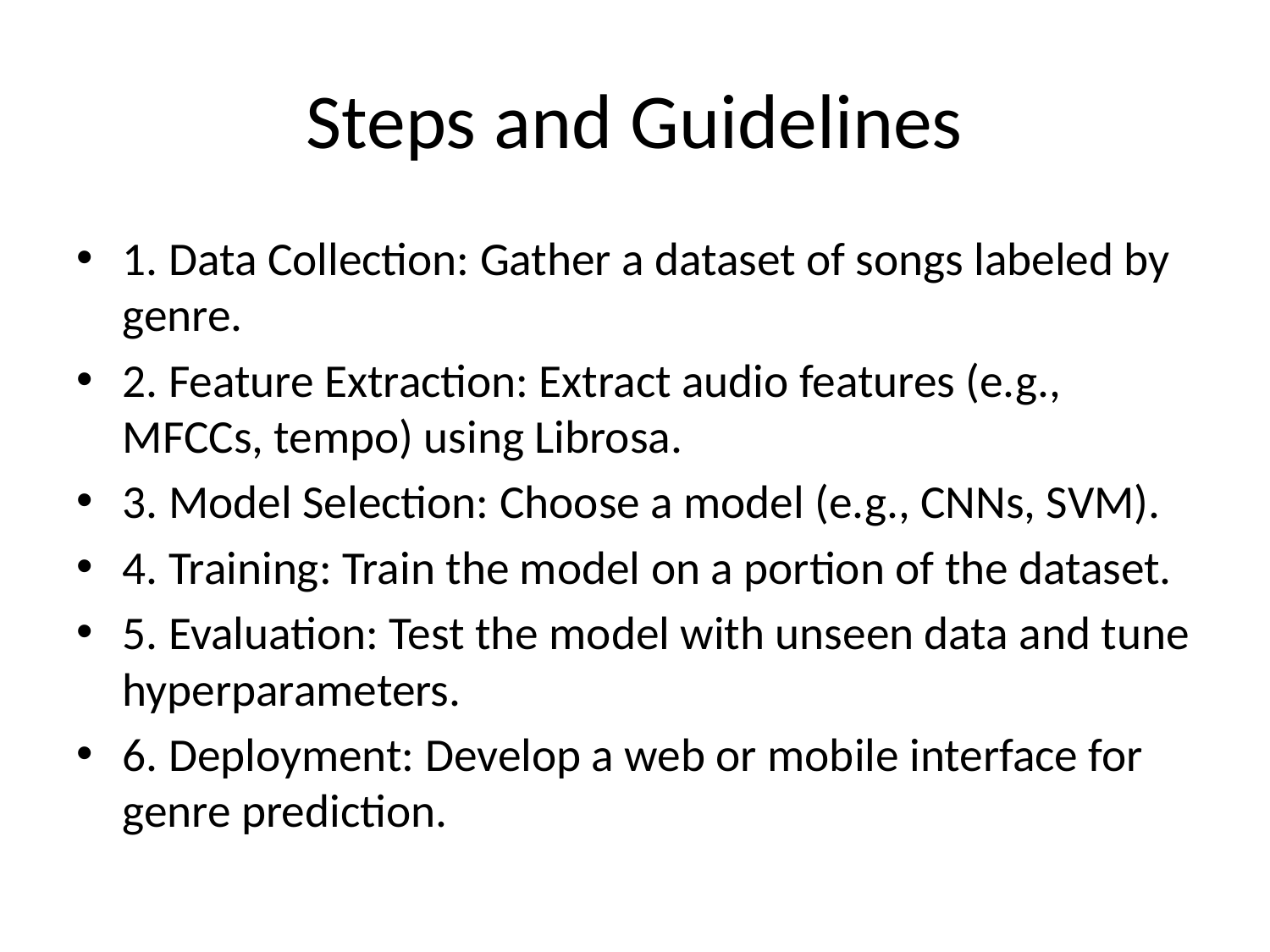

# Steps and Guidelines
1. Data Collection: Gather a dataset of songs labeled by genre.
2. Feature Extraction: Extract audio features (e.g., MFCCs, tempo) using Librosa.
3. Model Selection: Choose a model (e.g., CNNs, SVM).
4. Training: Train the model on a portion of the dataset.
5. Evaluation: Test the model with unseen data and tune hyperparameters.
6. Deployment: Develop a web or mobile interface for genre prediction.